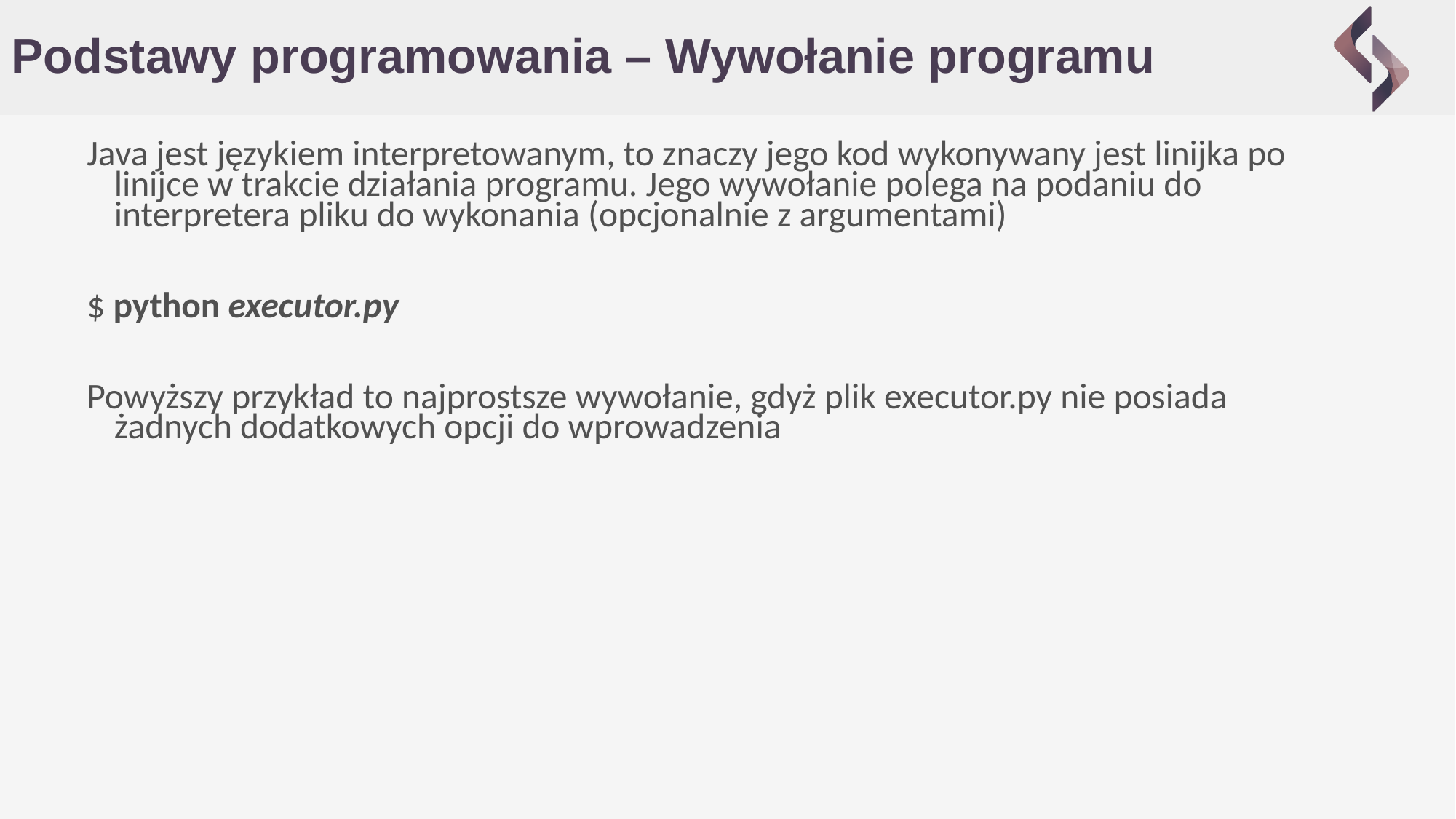

# Podstawy programowania – Wywołanie programu
Java jest językiem interpretowanym, to znaczy jego kod wykonywany jest linijka po linijce w trakcie działania programu. Jego wywołanie polega na podaniu do interpretera pliku do wykonania (opcjonalnie z argumentami)

$ python executor.py

Powyższy przykład to najprostsze wywołanie, gdyż plik executor.py nie posiada żadnych dodatkowych opcji do wprowadzenia